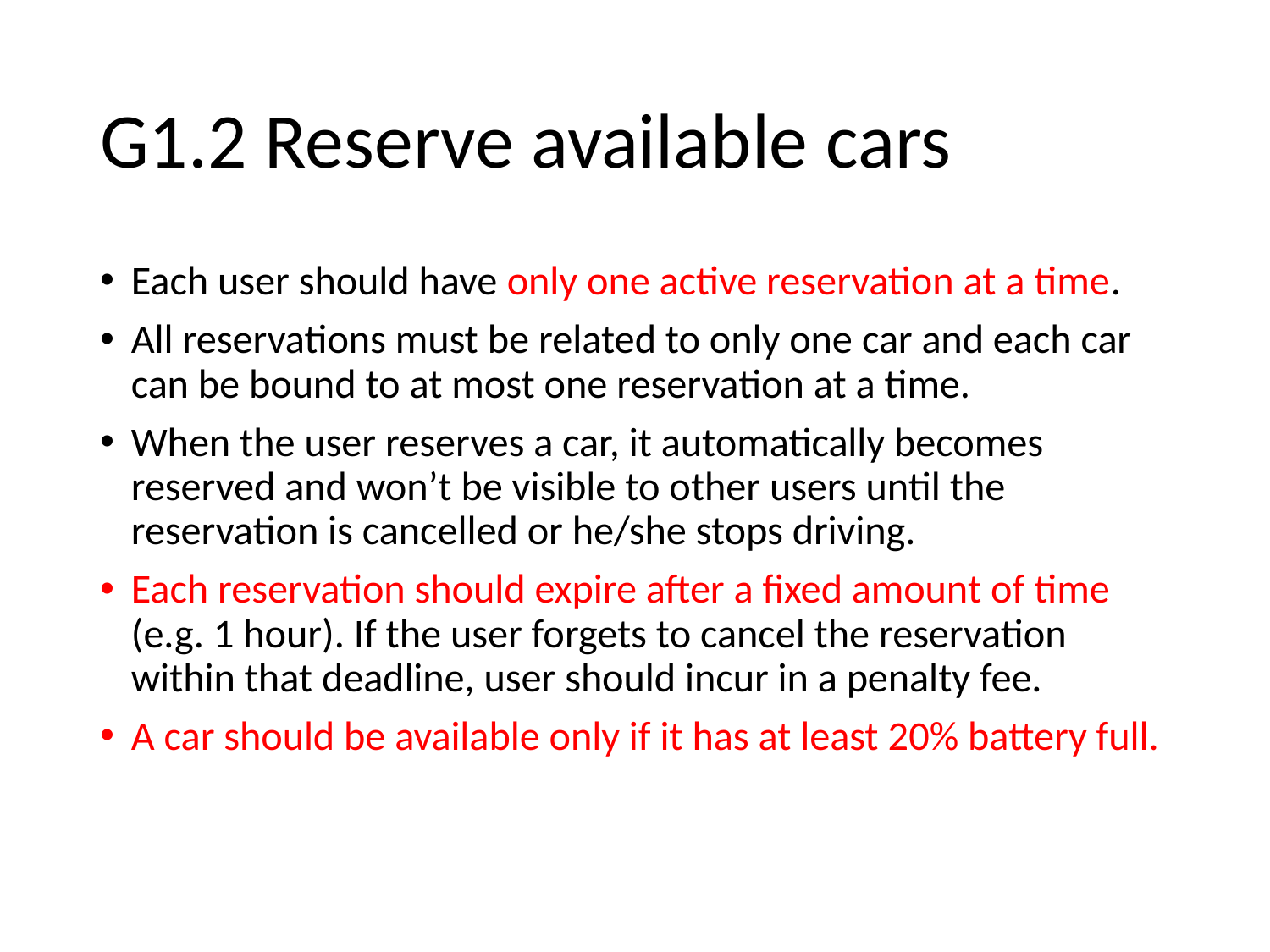

# G1.2 Reserve available cars
Each user should have only one active reservation at a time.
All reservations must be related to only one car and each car can be bound to at most one reservation at a time.
When the user reserves a car, it automatically becomes reserved and won’t be visible to other users until the reservation is cancelled or he/she stops driving.
Each reservation should expire after a fixed amount of time (e.g. 1 hour). If the user forgets to cancel the reservation within that deadline, user should incur in a penalty fee.
A car should be available only if it has at least 20% battery full.